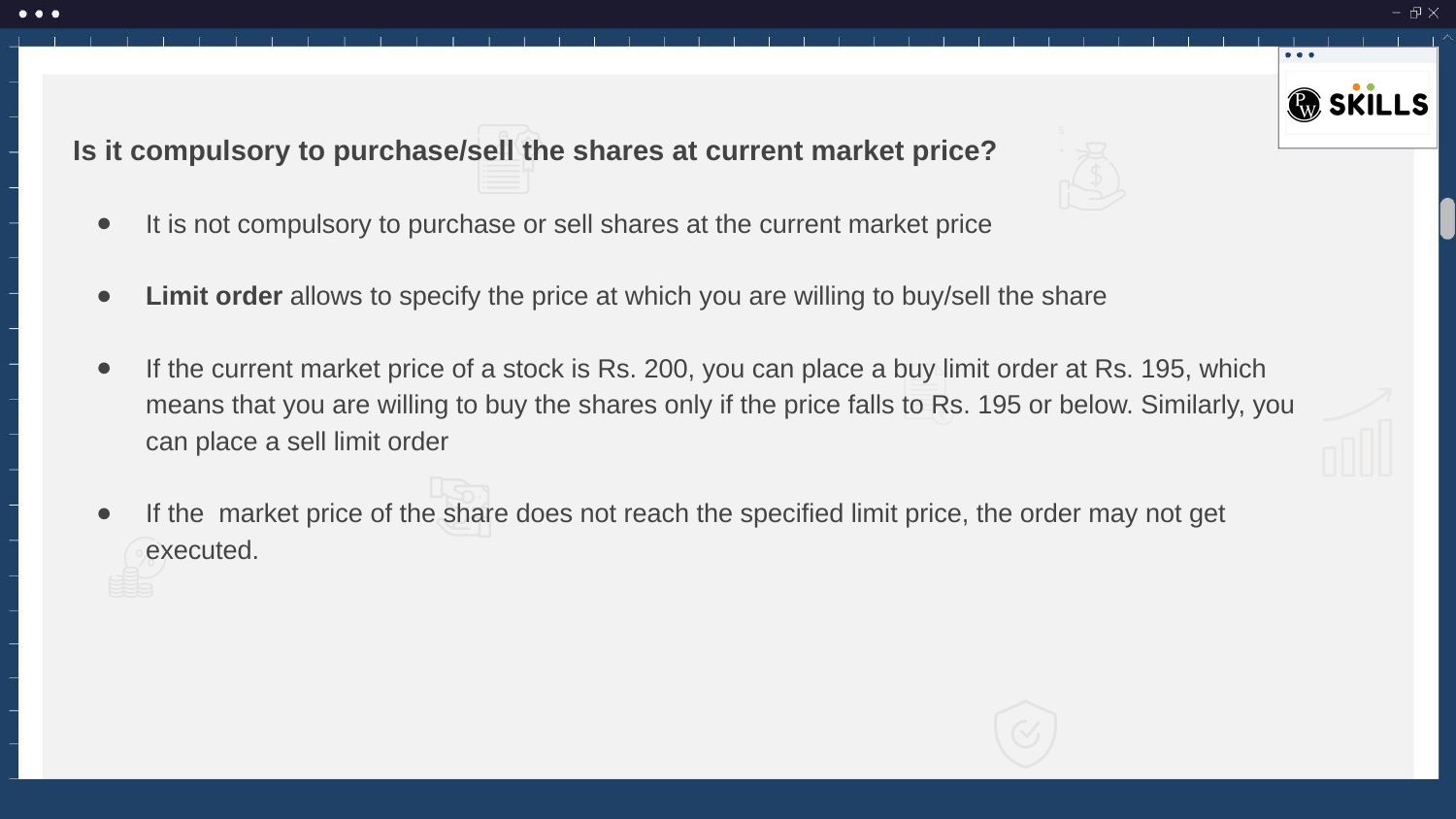

Is it compulsory to purchase/sell the shares at current market price?

It is not compulsory to purchase or sell shares at the current market price

Limit order allows to specify the price at which you are willing to buy/sell the share

If the current market price of a stock is Rs. 200, you can place a buy limit order at Rs. 195, which means that you are willing to buy the shares only if the price falls to Rs. 195 or below. Similarly, you can place a sell limit order

If the  market price of the share does not reach the specified limit price, the order may not get executed.